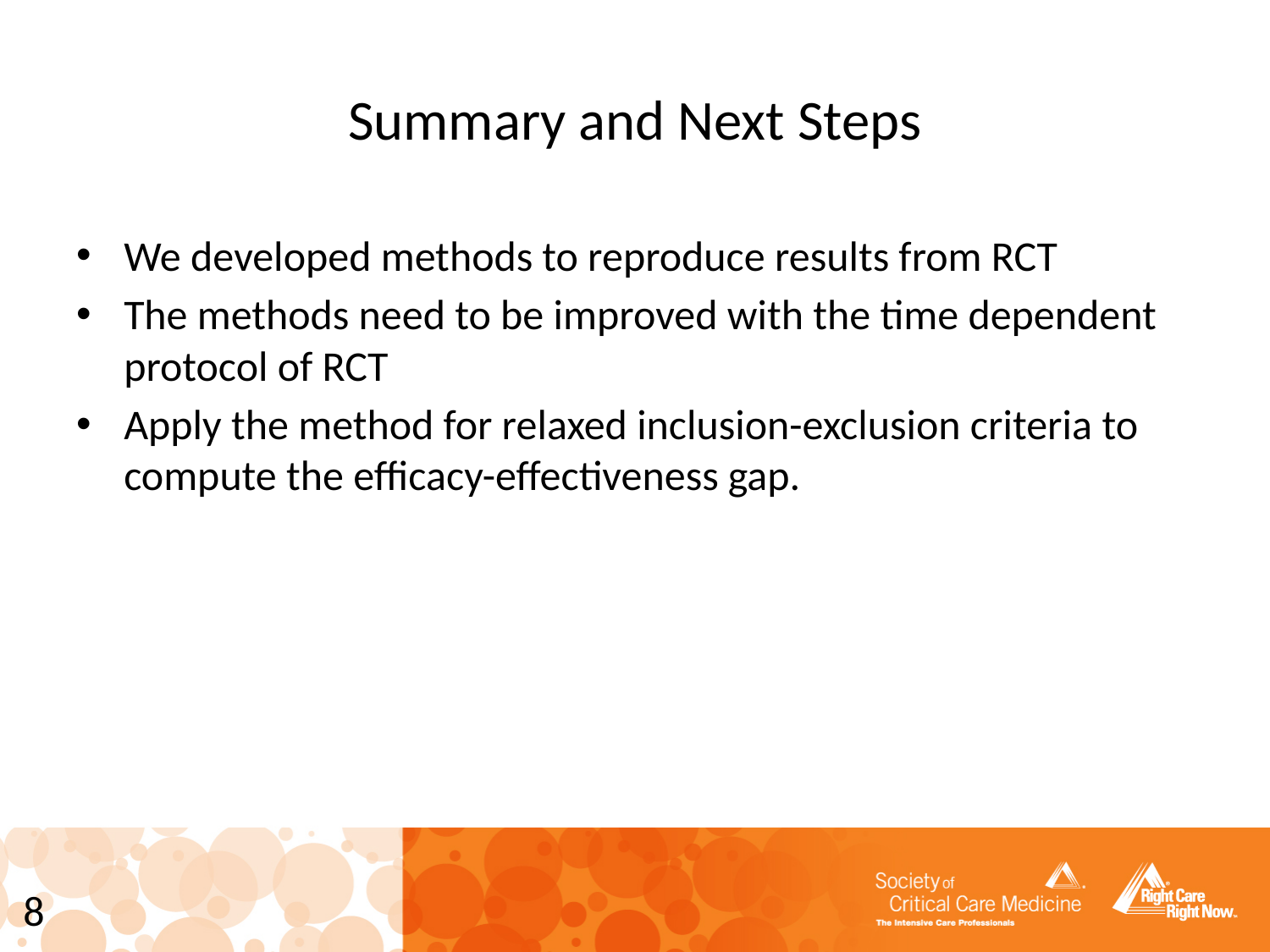

# Summary and Next Steps
We developed methods to reproduce results from RCT
The methods need to be improved with the time dependent protocol of RCT
Apply the method for relaxed inclusion-exclusion criteria to compute the efficacy-effectiveness gap.